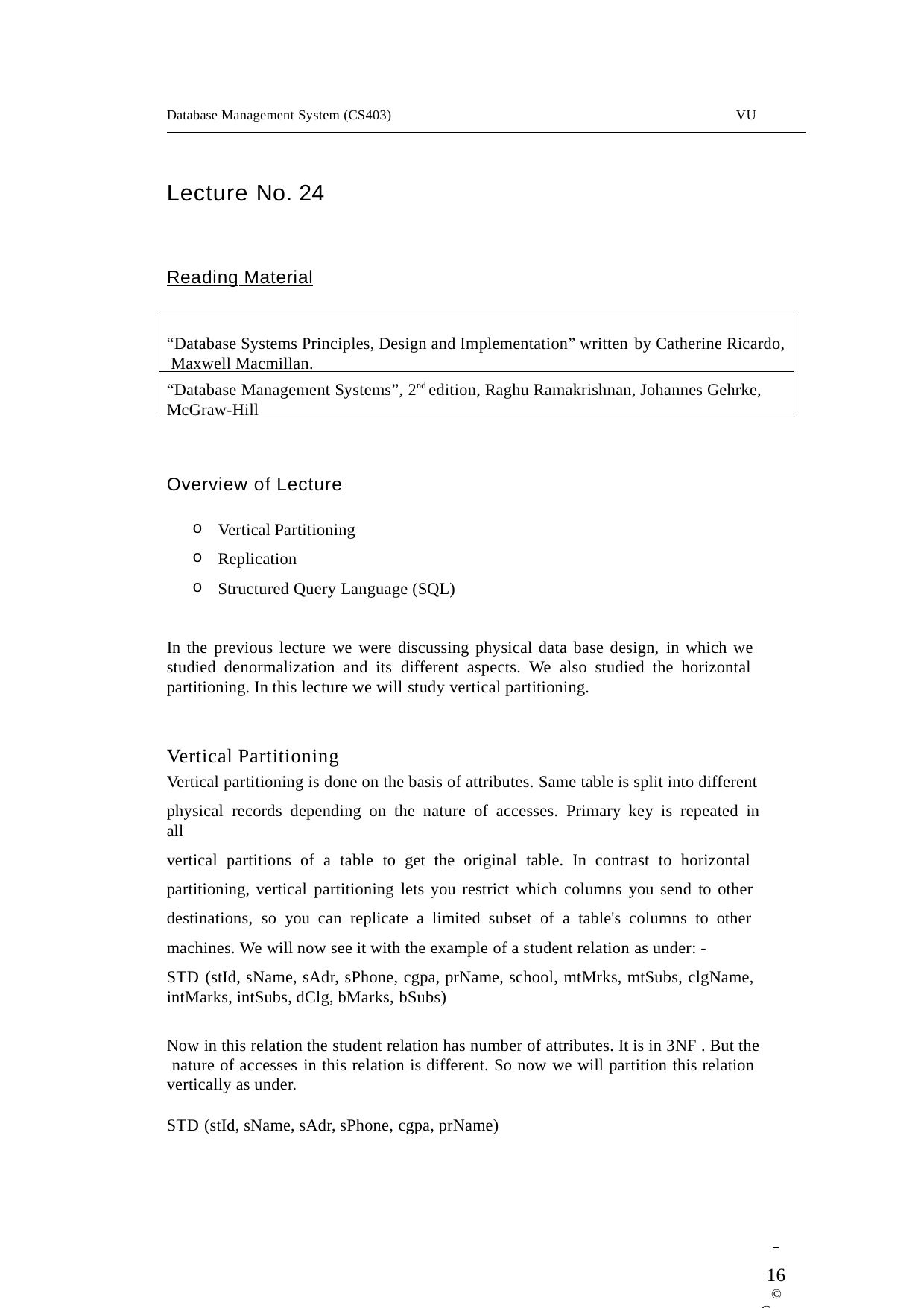

Database Management System (CS403)
VU

Lecture No. 24
Reading Material

“Database Systems Principles, Design and Implementation” written by Catherine Ricardo,  Maxwell Macmillan.
“Database Management Systems”, 2nd edition, Raghu Ramakrishnan, Johannes Gehrke,  McGraw-Hill

Overview of Lecture

Vertical Partitioning
Replication
Structured Query Language (SQL)

In the previous lecture we were discussing physical data base design, in which we  studied denormalization and its different aspects. We also studied the horizontal  partitioning. In this lecture we will study vertical partitioning.

Vertical Partitioning
Vertical partitioning is done on the basis of attributes. Same table is split into different
physical records depending on the nature of accesses. Primary key is repeated in all
vertical partitions of a table to get the original table. In contrast to horizontal  partitioning, vertical partitioning lets you restrict which columns you send to other  destinations, so you can replicate a limited subset of a table's columns to other  machines. We will now see it with the example of a student relation as under: -
STD (stId, sName, sAdr, sPhone, cgpa, prName, school, mtMrks, mtSubs, clgName,  intMarks, intSubs, dClg, bMarks, bSubs)

Now in this relation the student relation has number of attributes. It is in 3NF . But the  nature of accesses in this relation is different. So now we will partition this relation  vertically as under.

STD (stId, sName, sAdr, sPhone, cgpa, prName)
 	16
© Copyright Virtual University of Pakistan